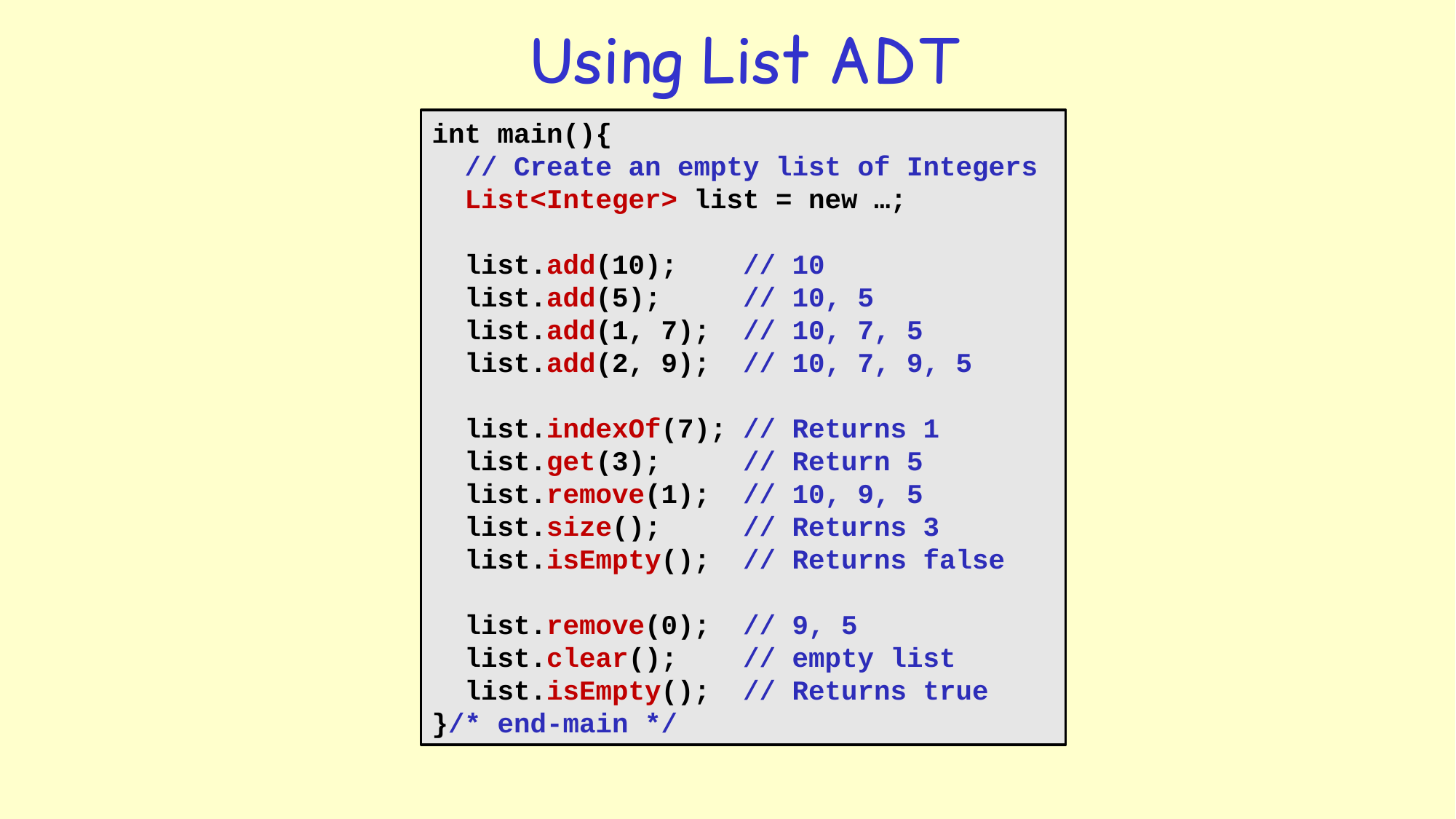

# Using List ADT
int main(){
  // Create an empty list of Integers
  List<Integer> list = new …;

  list.add(10);    // 10
  list.add(5);     // 10, 5
  list.add(1, 7);  // 10, 7, 5
  list.add(2, 9);  // 10, 7, 9, 5

  list.indexOf(7); // Returns 1
  list.get(3);     // Return 5
  list.remove(1);  // 10, 9, 5
  list.size();     // Returns 3
  list.isEmpty();  // Returns false

  list.remove(0);  // 9, 5
  list.clear();    // empty list
  list.isEmpty();  // Returns true
}/* end-main */